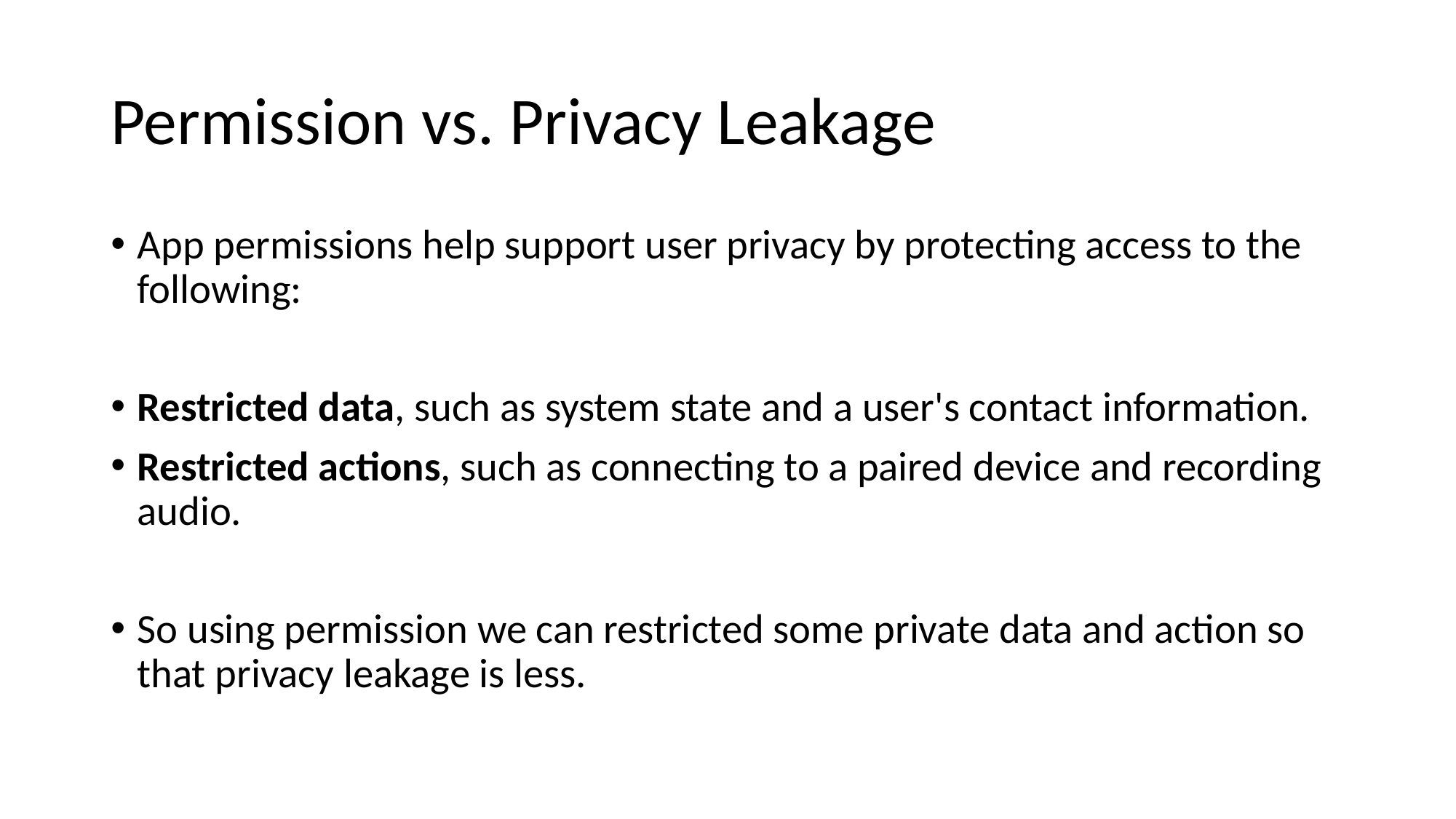

# Permission vs. Privacy Leakage
App permissions help support user privacy by protecting access to the following:

Restricted data, such as system state and a user's contact information.
Restricted actions, such as connecting to a paired device and recording audio.

So using permission we can restricted some private data and action so that privacy leakage is less.